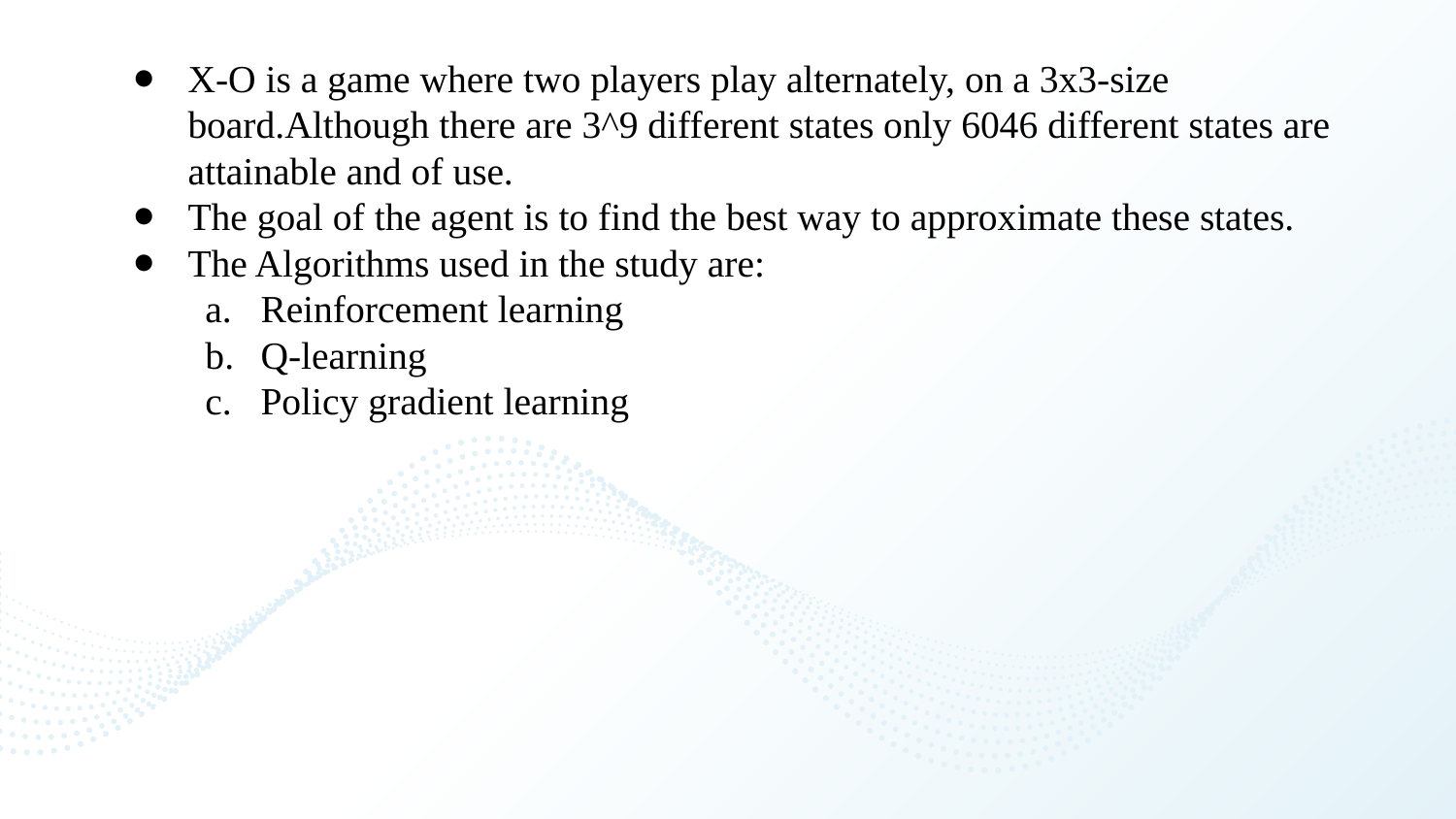

X-O is a game where two players play alternately, on a 3x3-size board.Although there are 3^9 different states only 6046 different states are attainable and of use.
The goal of the agent is to find the best way to approximate these states.
The Algorithms used in the study are:
Reinforcement learning
Q-learning
Policy gradient learning